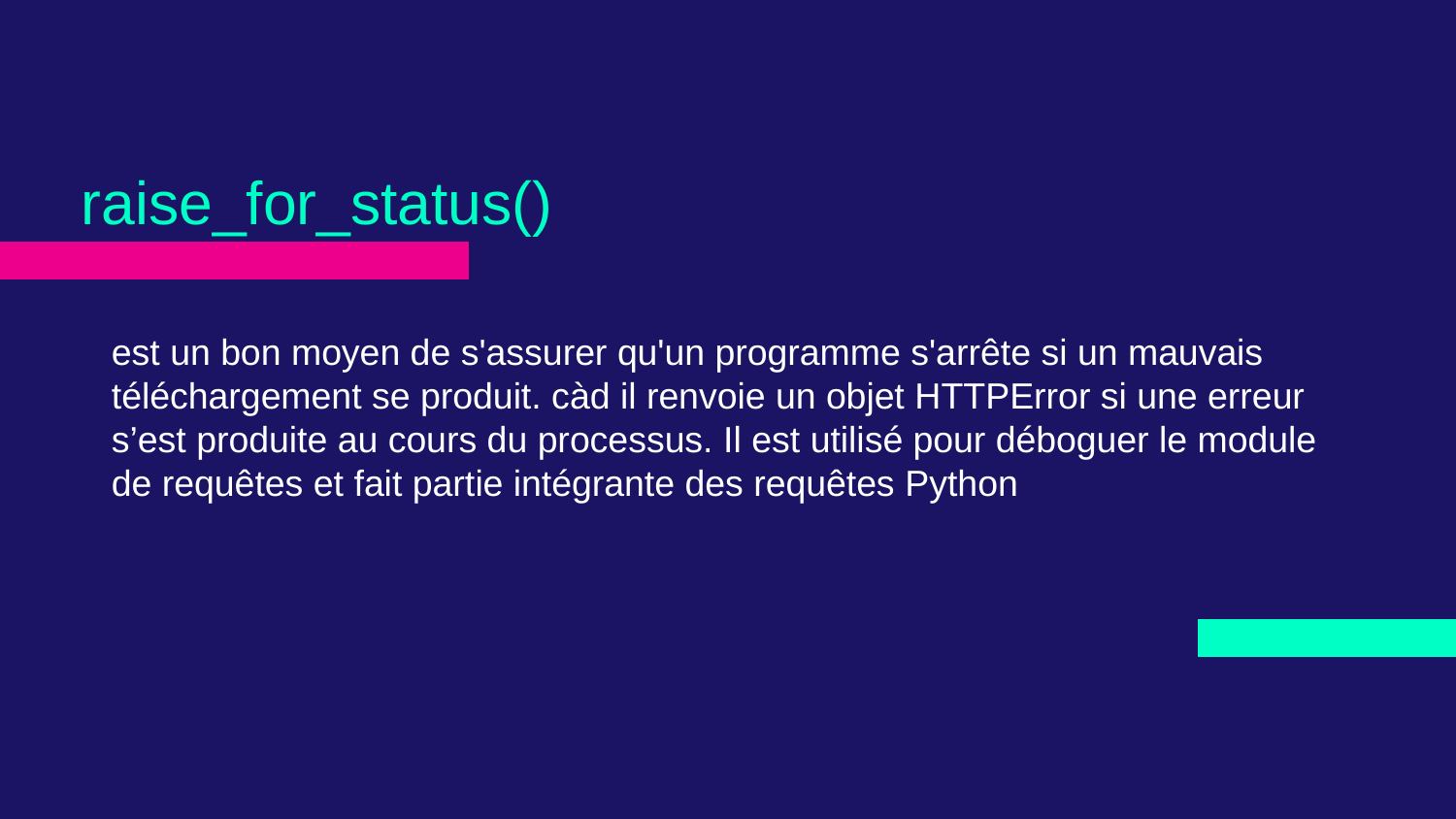

# raise_for_status()
est un bon moyen de s'assurer qu'un programme s'arrête si un mauvais téléchargement se produit. càd il renvoie un objet HTTPError si une erreur s’est produite au cours du processus. Il est utilisé pour déboguer le module de requêtes et fait partie intégrante des requêtes Python